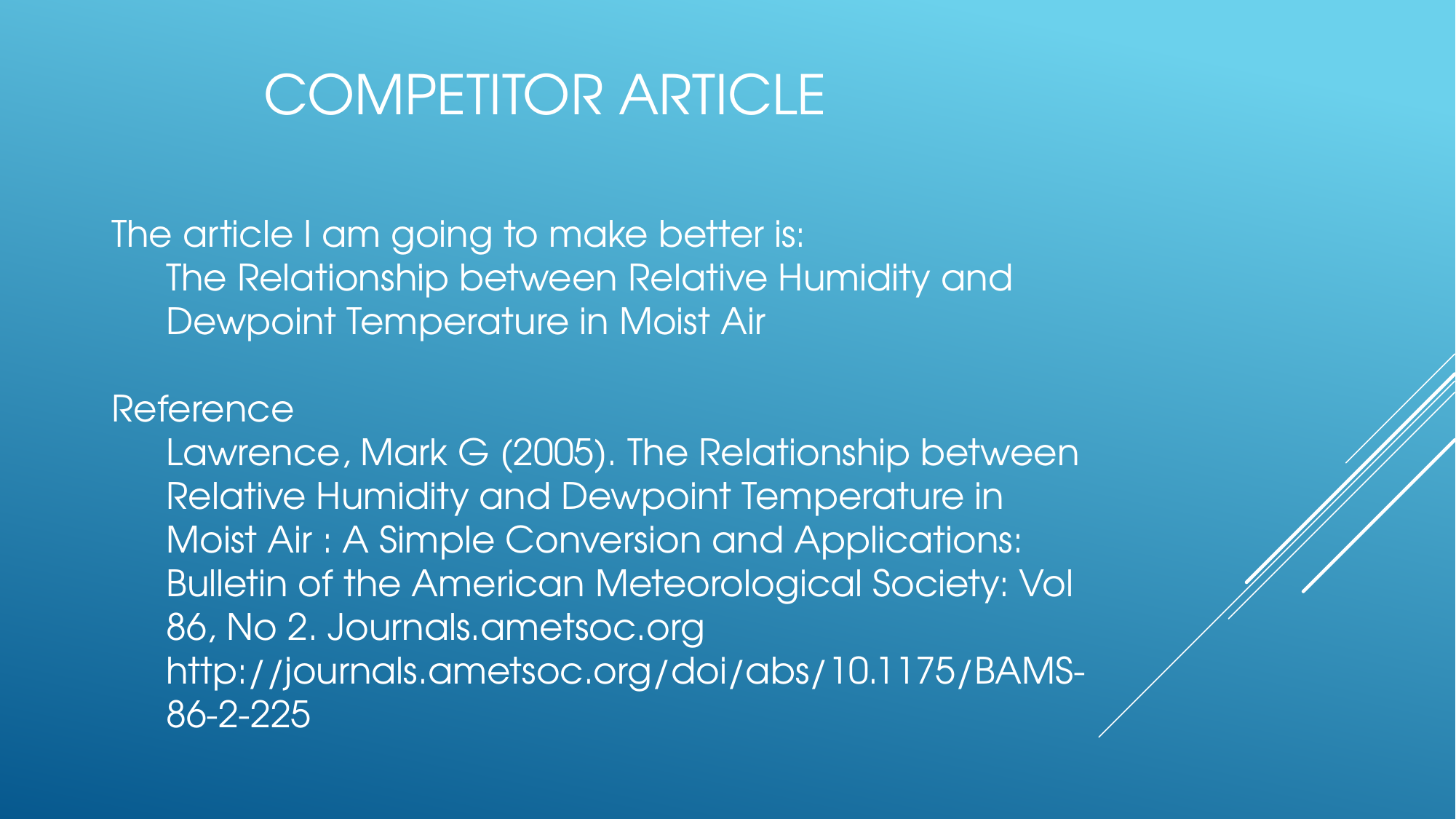

Competitor Article
The article I am going to make better is:
The Relationship between Relative Humidity and Dewpoint Temperature in Moist Air

Reference
Lawrence, Mark G (2005). The Relationship between Relative Humidity and Dewpoint Temperature in Moist Air : A Simple Conversion and Applications: Bulletin of the American Meteorological Society: Vol 86, No 2. Journals.ametsoc.org http://journals.ametsoc.org/doi/abs/10.1175/BAMS-86-2-225